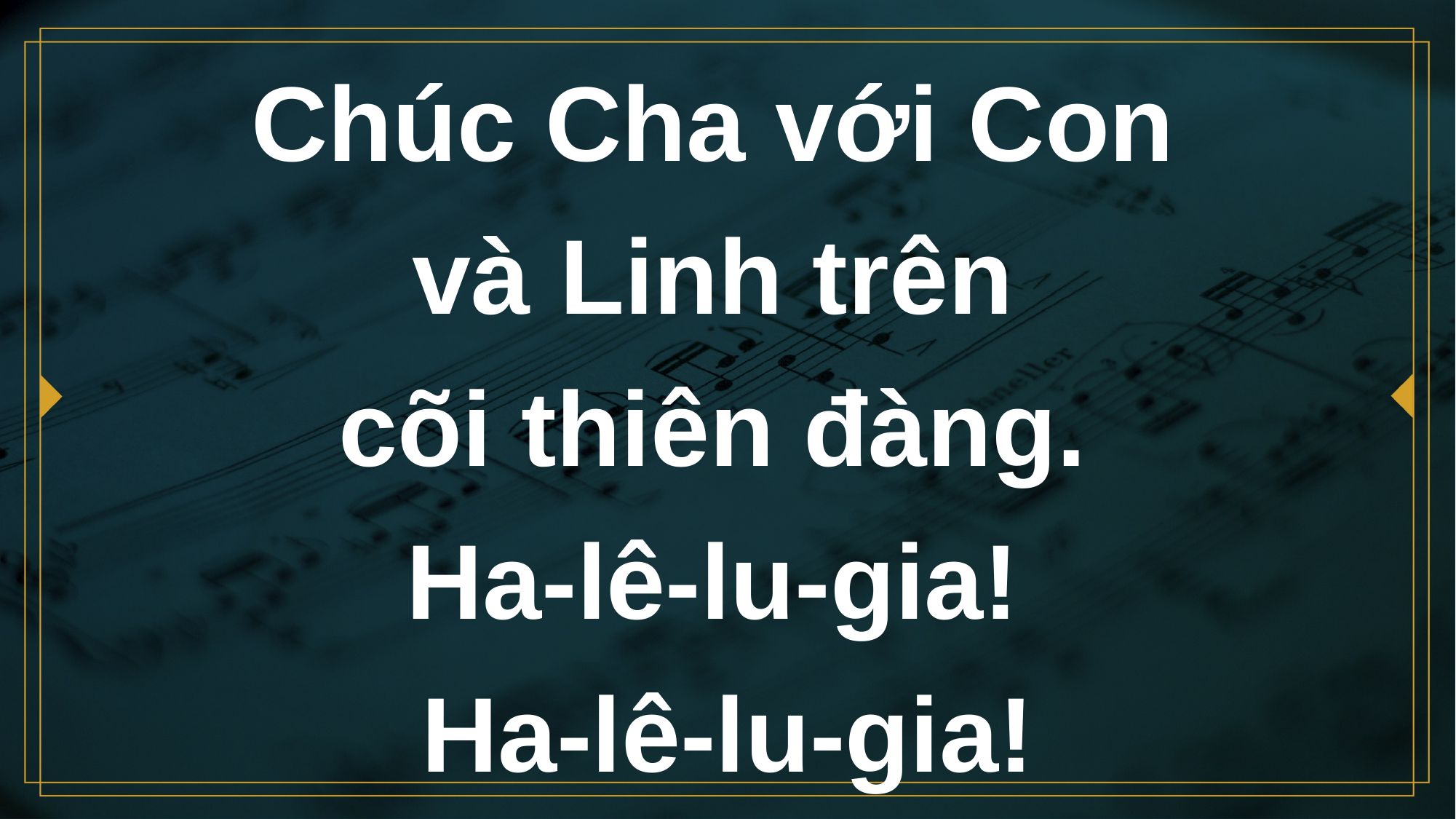

# Chúc Cha với Con và Linh trên cõi thiên đàng. Ha-lê-lu-gia! Ha-lê-lu-gia!